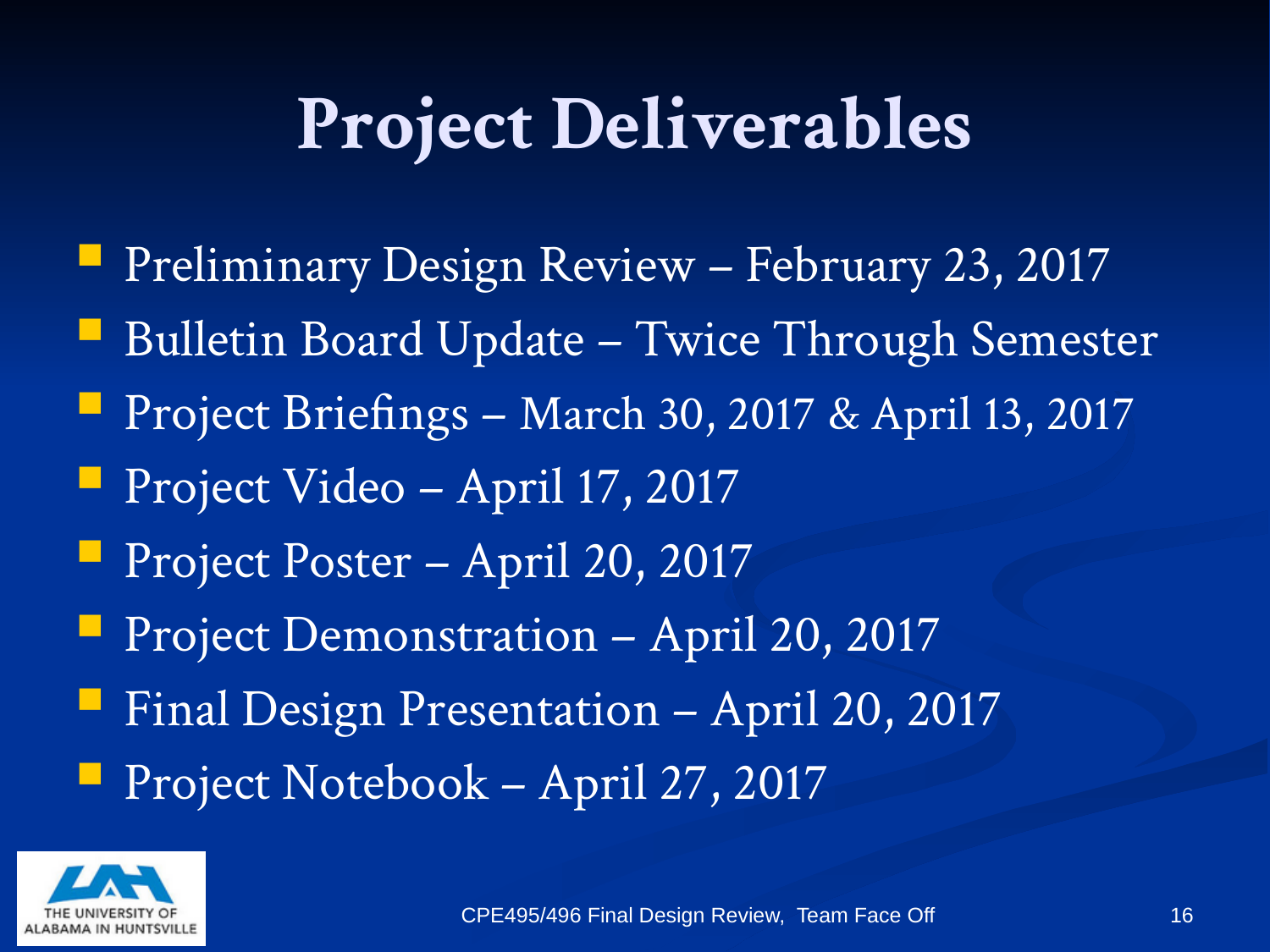

# Project Deliverables
Preliminary Design Review – February 23, 2017
Bulletin Board Update – Twice Through Semester
Project Briefings – March 30, 2017 & April 13, 2017
Project Video – April 17, 2017
Project Poster – April 20, 2017
Project Demonstration – April 20, 2017
Final Design Presentation – April 20, 2017
Project Notebook – April 27, 2017

CPE495/496 Final Design Review,  Team Face Off
16